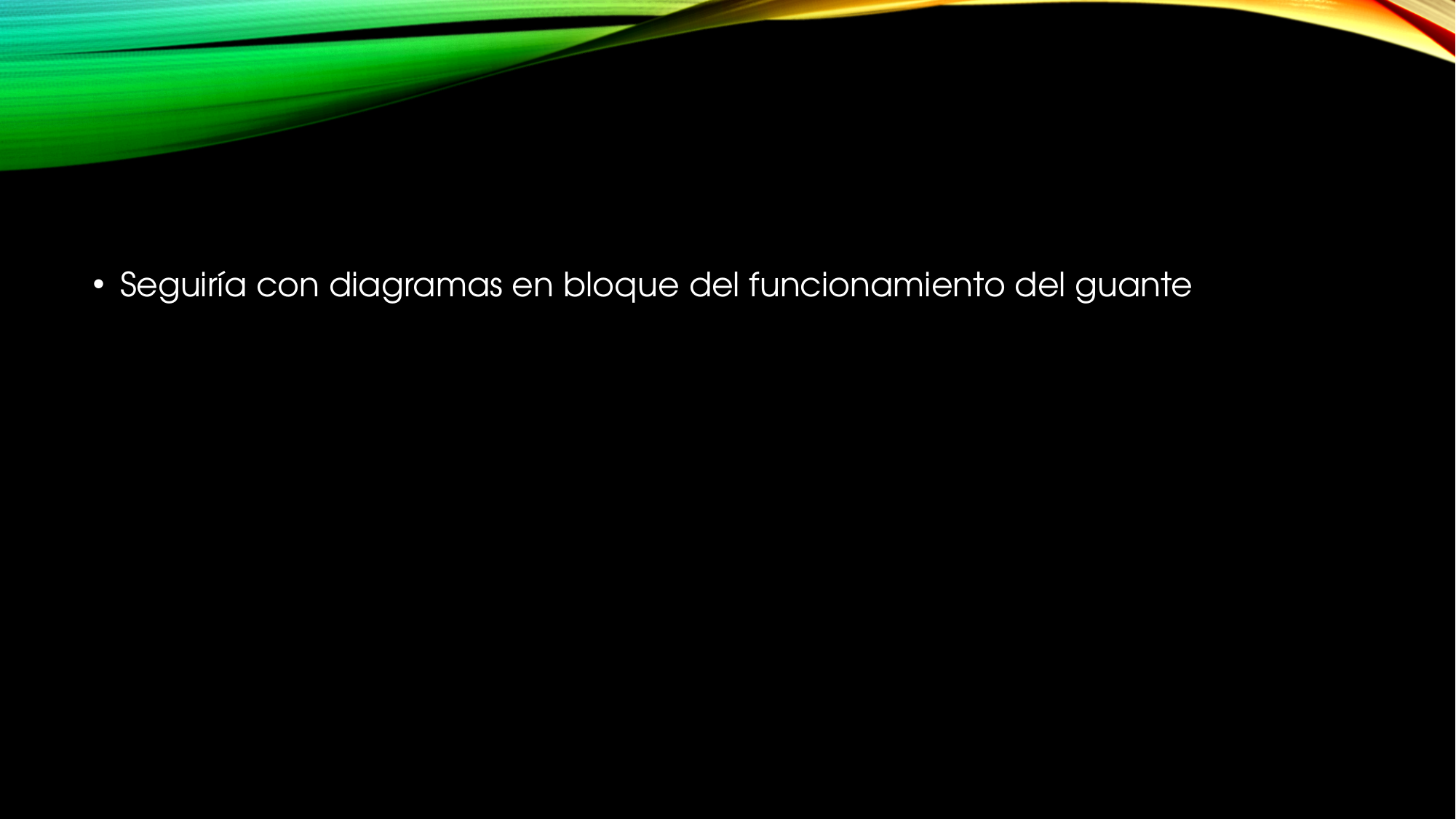

#
Seguiría con diagramas en bloque del funcionamiento del guante